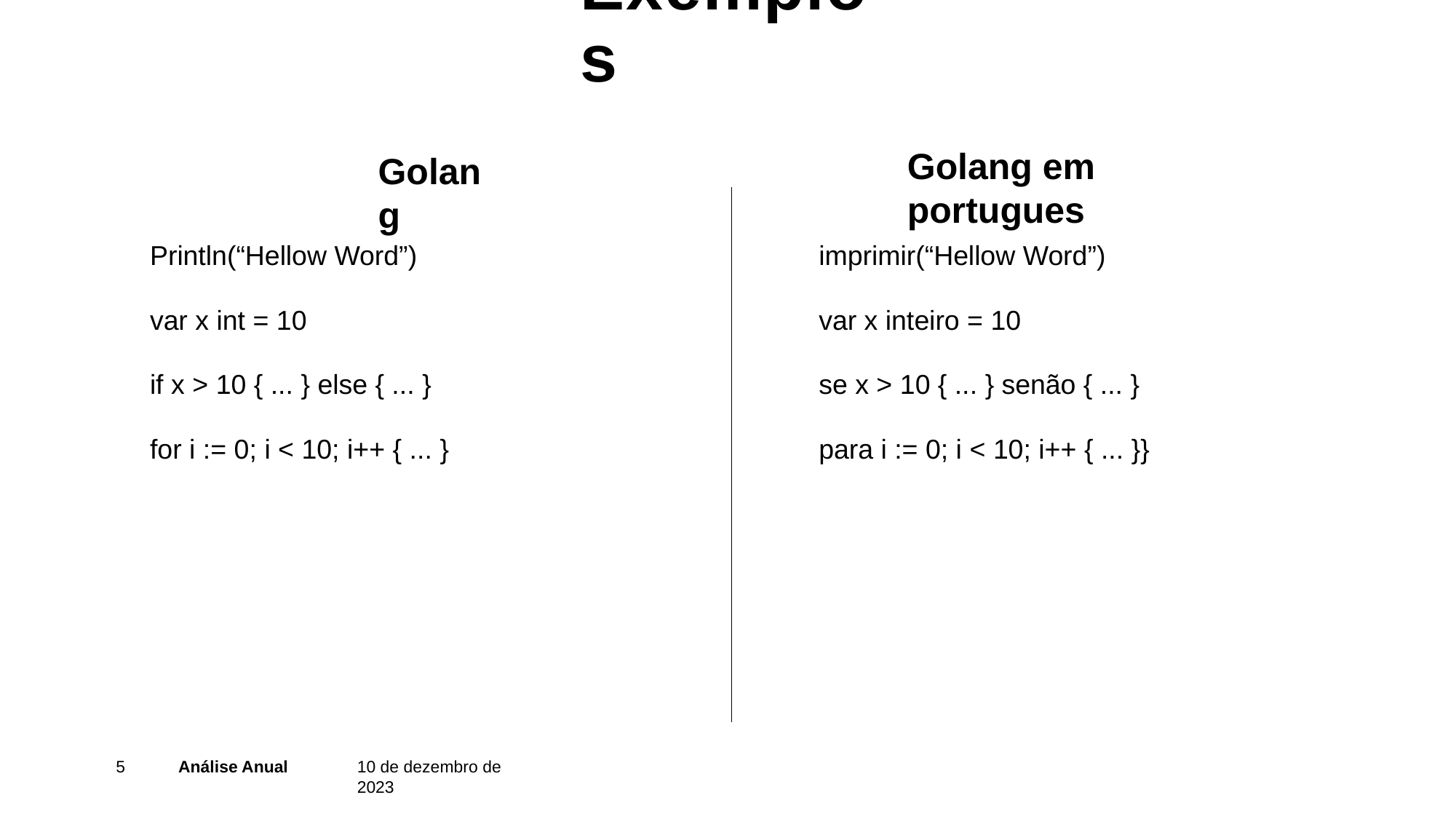

# Exemplos
Golang em portugues
Golang
Println(“Hellow Word”)
imprimir(“Hellow Word”)
var x int = 10
var x inteiro = 10
if x > 10 { ... } else { ... }
se x > 10 { ... } senão { ... }
for i := 0; i < 10; i++ { ... }
para i := 0; i < 10; i++ { ... }}
5
Análise Anual
10 de dezembro de 2023